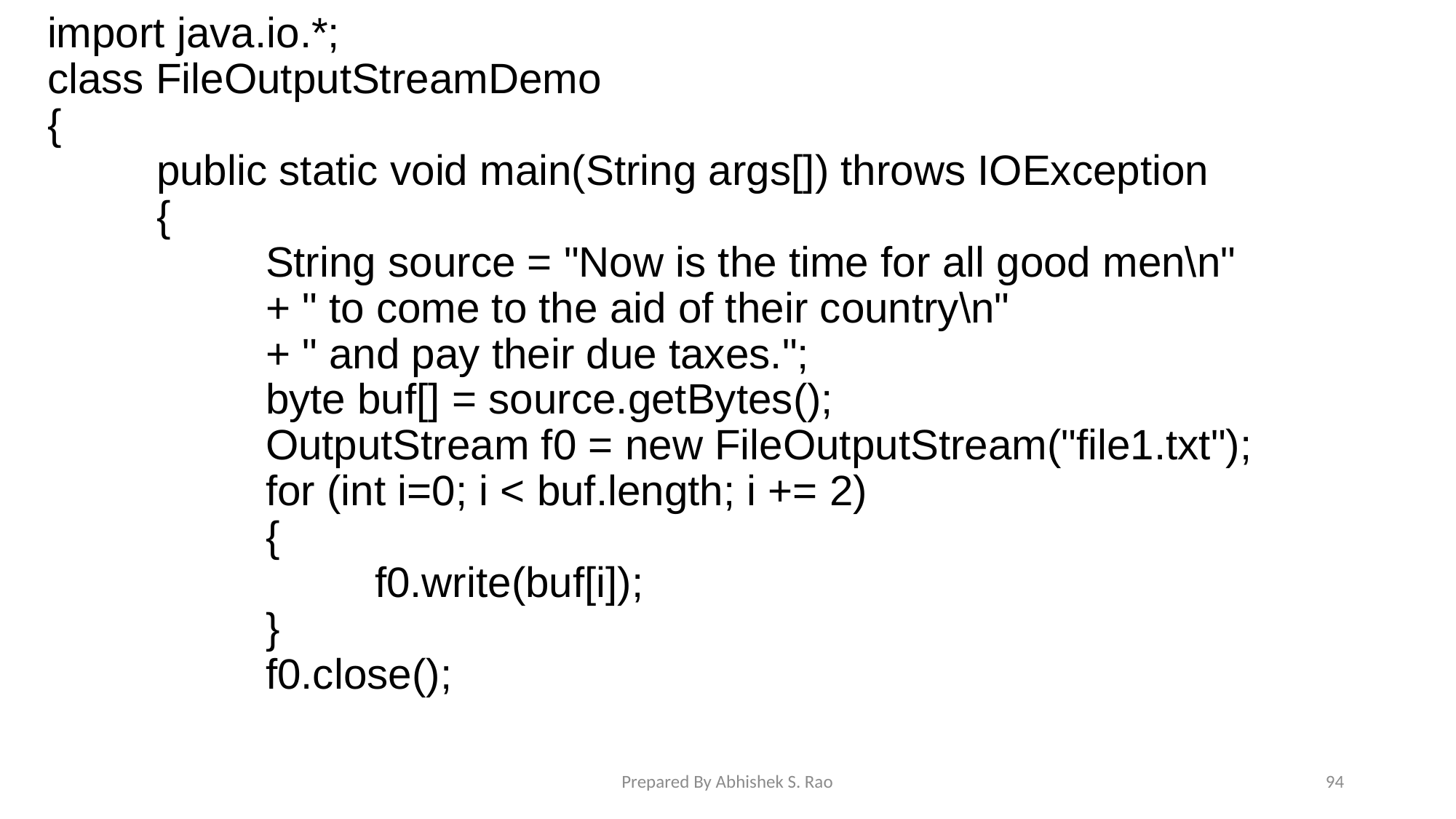

import java.io.*;
class FileOutputStreamDemo
{
	public static void main(String args[]) throws IOException
	{
		String source = "Now is the time for all good men\n"
		+ " to come to the aid of their country\n"
		+ " and pay their due taxes.";
		byte buf[] = source.getBytes();
		OutputStream f0 = new FileOutputStream("file1.txt");
		for (int i=0; i < buf.length; i += 2)
		{
			f0.write(buf[i]);
		}
		f0.close();
Prepared By Abhishek S. Rao
94